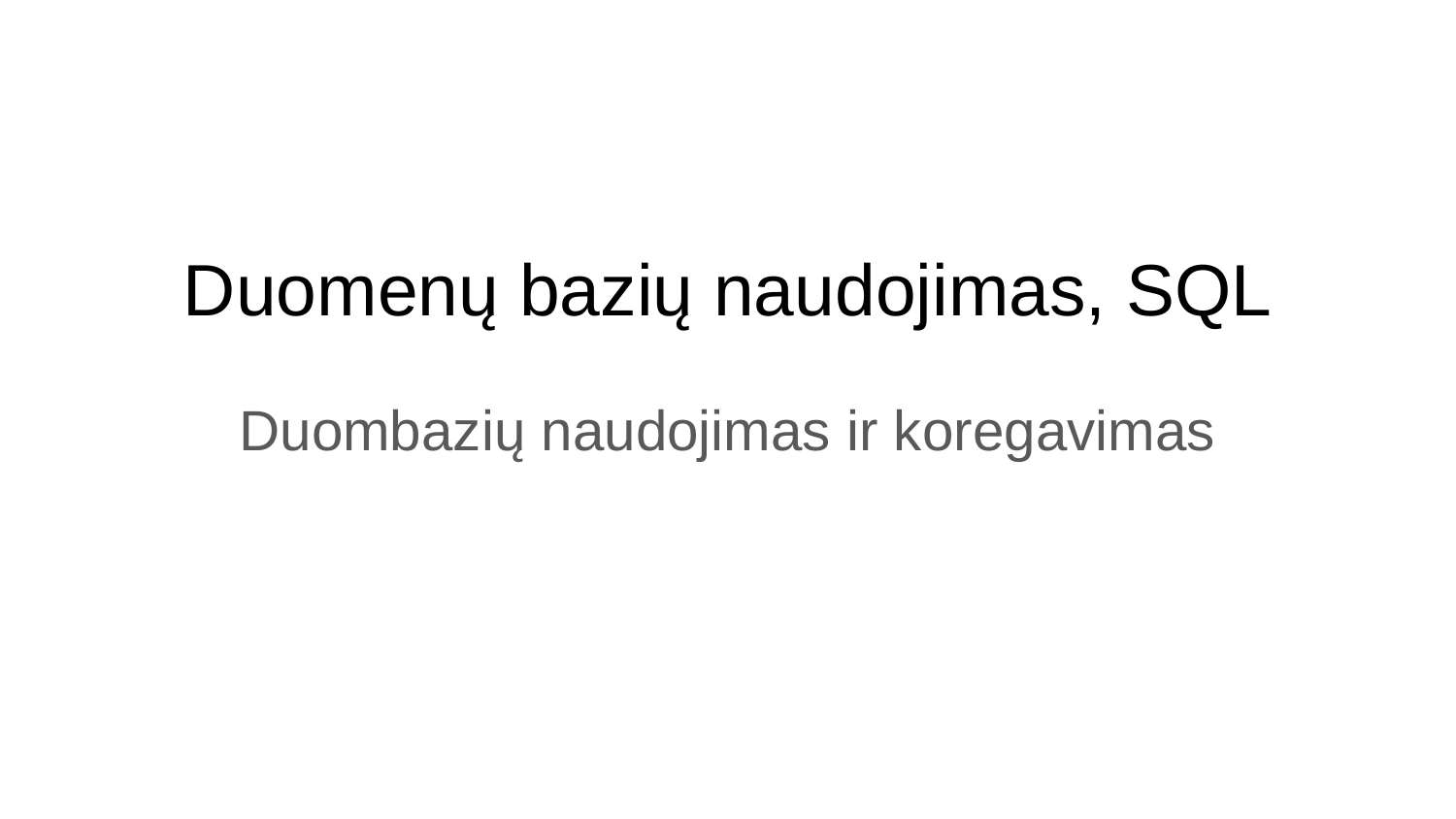

# Duomenų bazių naudojimas, SQL

Duombazių naudojimas ir koregavimas